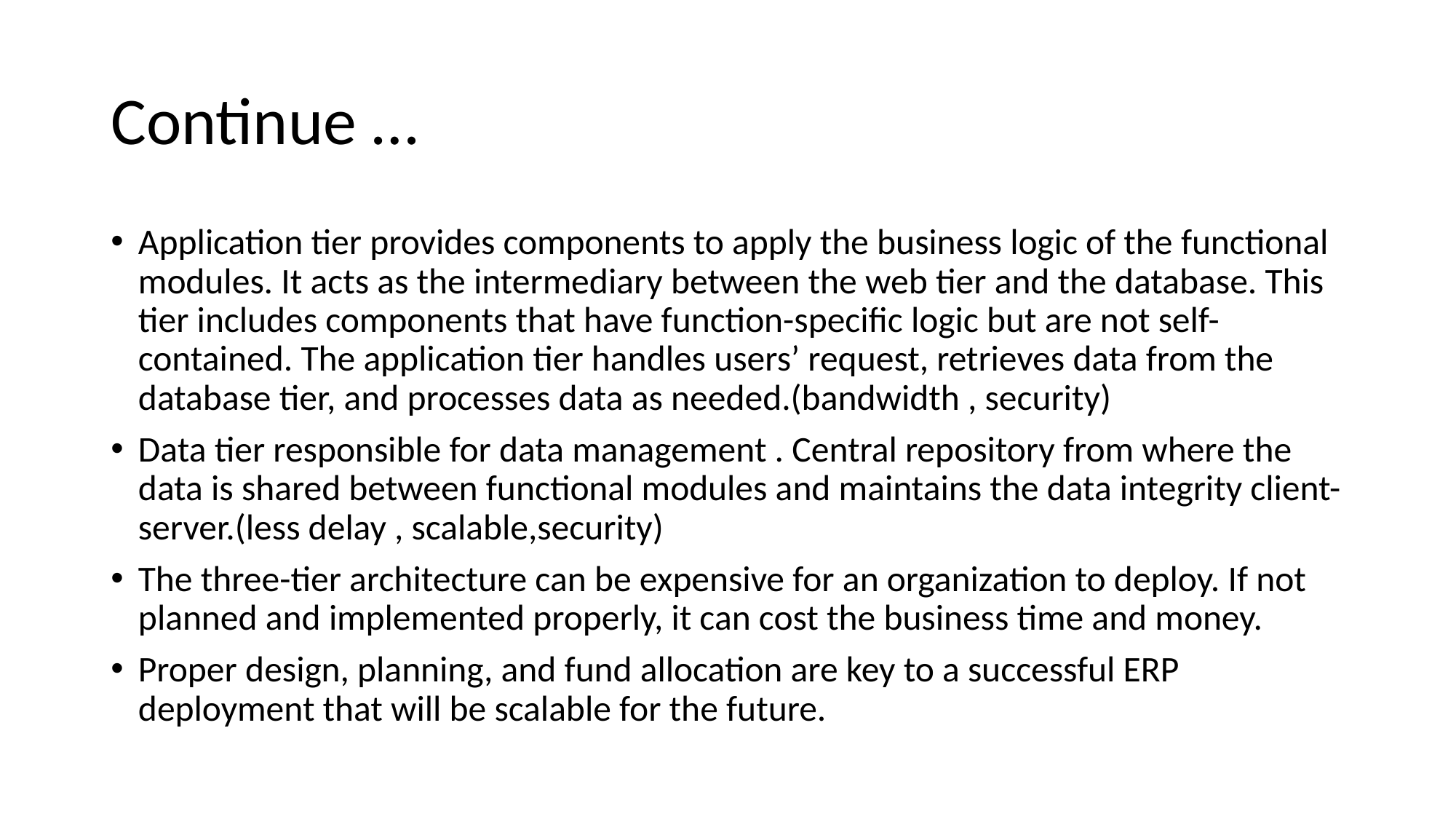

# Continue …
Application tier provides components to apply the business logic of the functional modules. It acts as the intermediary between the web tier and the database. This tier includes components that have function-specific logic but are not self-contained. The application tier handles users’ request, retrieves data from the database tier, and processes data as needed.(bandwidth , security)
Data tier responsible for data management . Central repository from where the data is shared between functional modules and maintains the data integrity client-server.(less delay , scalable,security)
The three-tier architecture can be expensive for an organization to deploy. If not planned and implemented properly, it can cost the business time and money.
Proper design, planning, and fund allocation are key to a successful ERP deployment that will be scalable for the future.